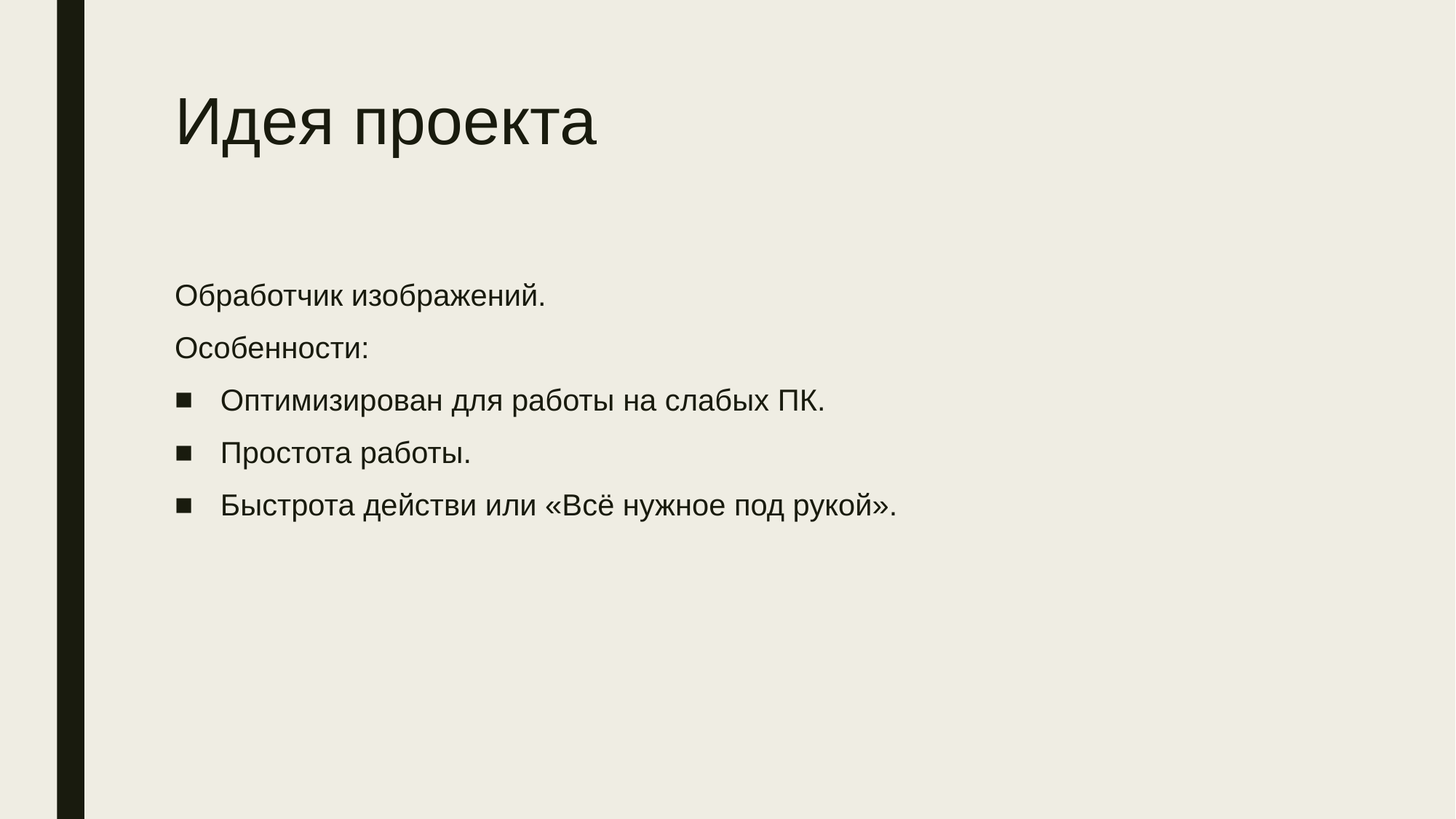

# Идея проекта
Обработчик изображений.
Особенности:
Оптимизирован для работы на слабых ПК.
Простота работы.
Быстрота действи или «Всё нужное под рукой».